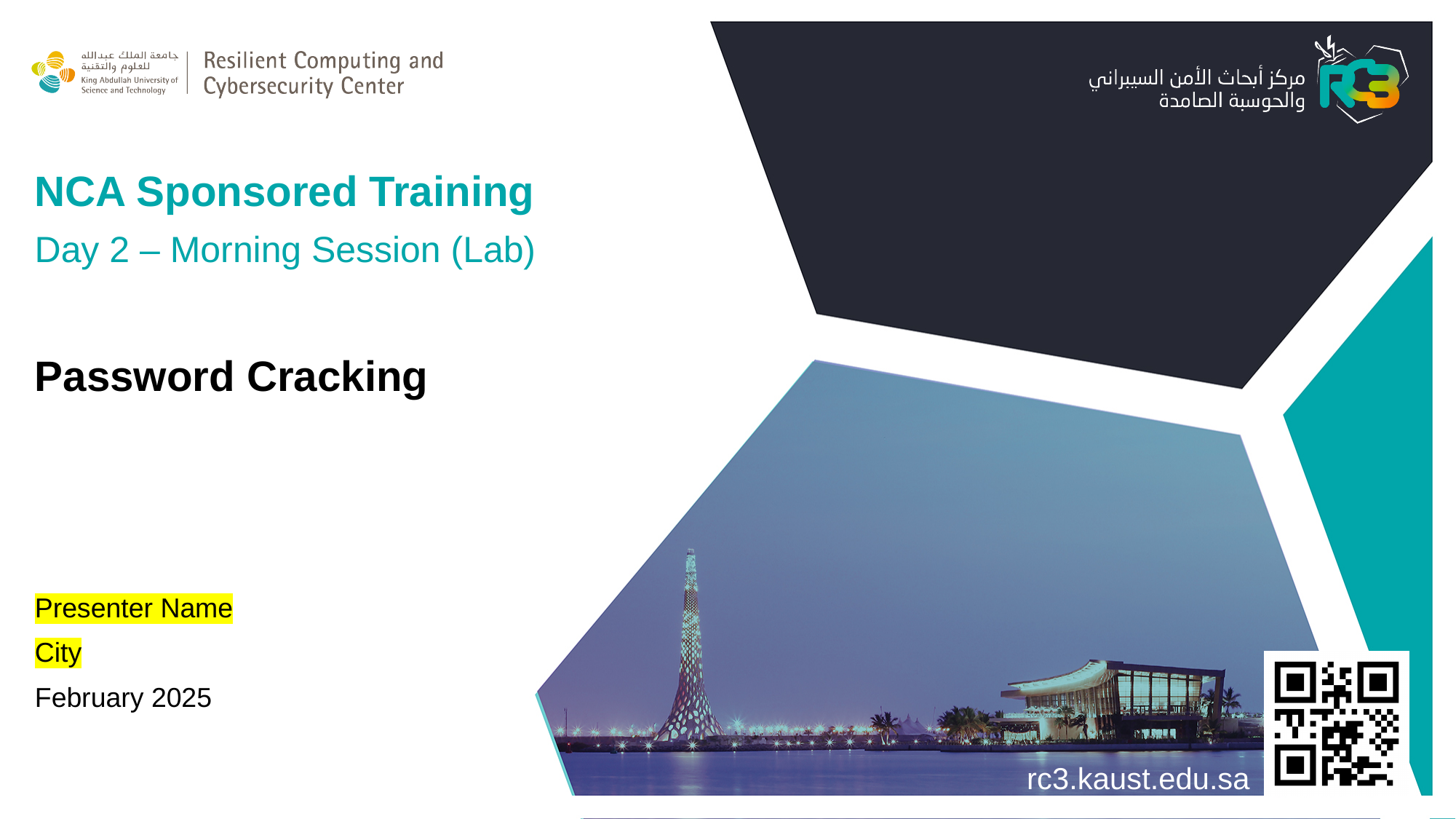

NCA Sponsored Training
Day 2 – Morning Session (Lab)
Password Cracking

Presenter Name
City
February 2025